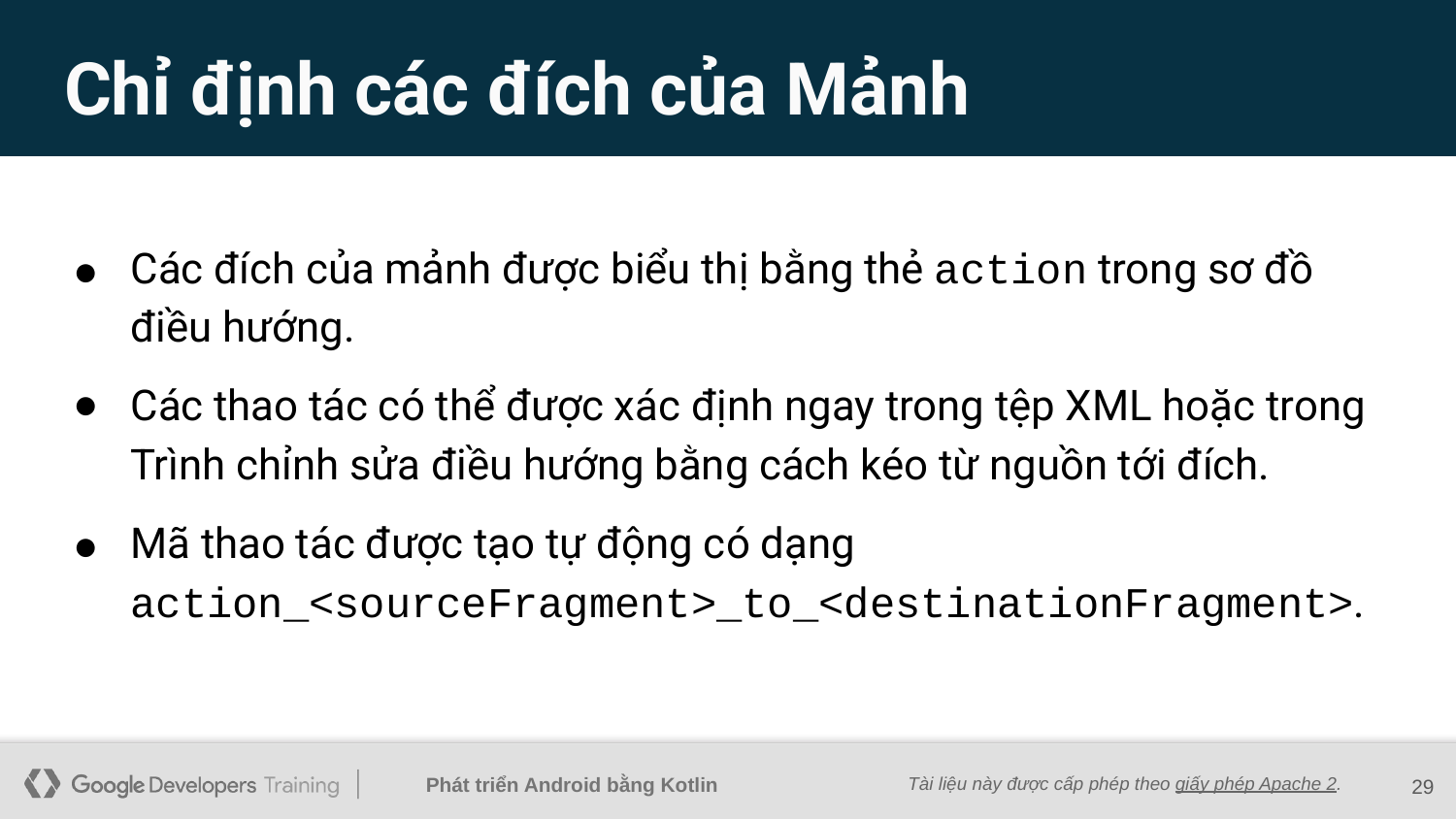

# Chỉ định các đích của Mảnh
Các đích của mảnh được biểu thị bằng thẻ action trong sơ đồ điều hướng.
Các thao tác có thể được xác định ngay trong tệp XML hoặc trong Trình chỉnh sửa điều hướng bằng cách kéo từ nguồn tới đích.
Mã thao tác được tạo tự động có dạng action_<sourceFragment>_to_<destinationFragment>.
29